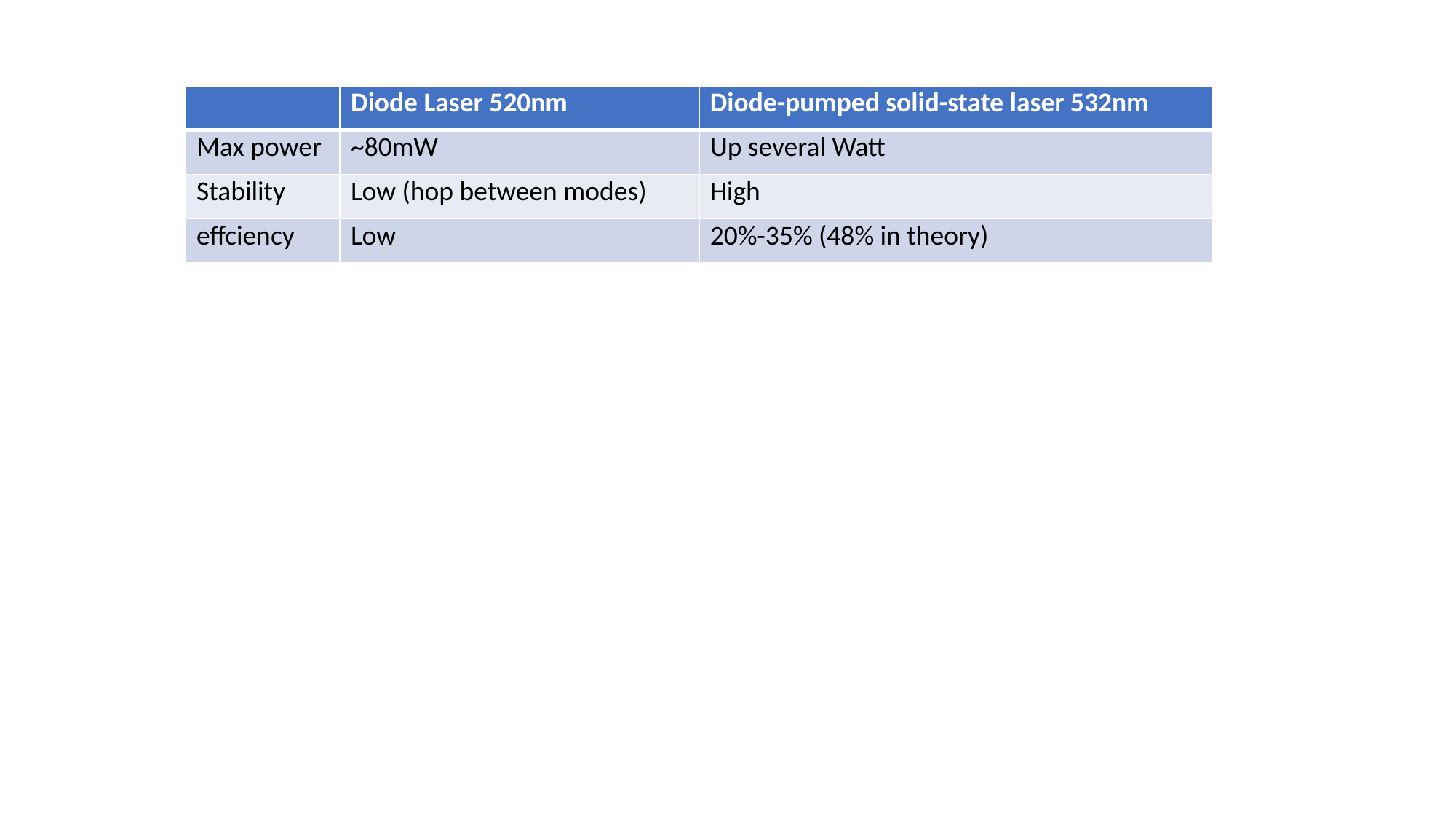

|  | Diode Laser 520nm | Diode-pumped solid-state laser 532nm |
| --- | --- | --- |
| Max power | ~80mW | Up several Watt |
| Stability | Low (hop between modes) | High |
| effciency | Low | 20%-35% (48% in theory) |